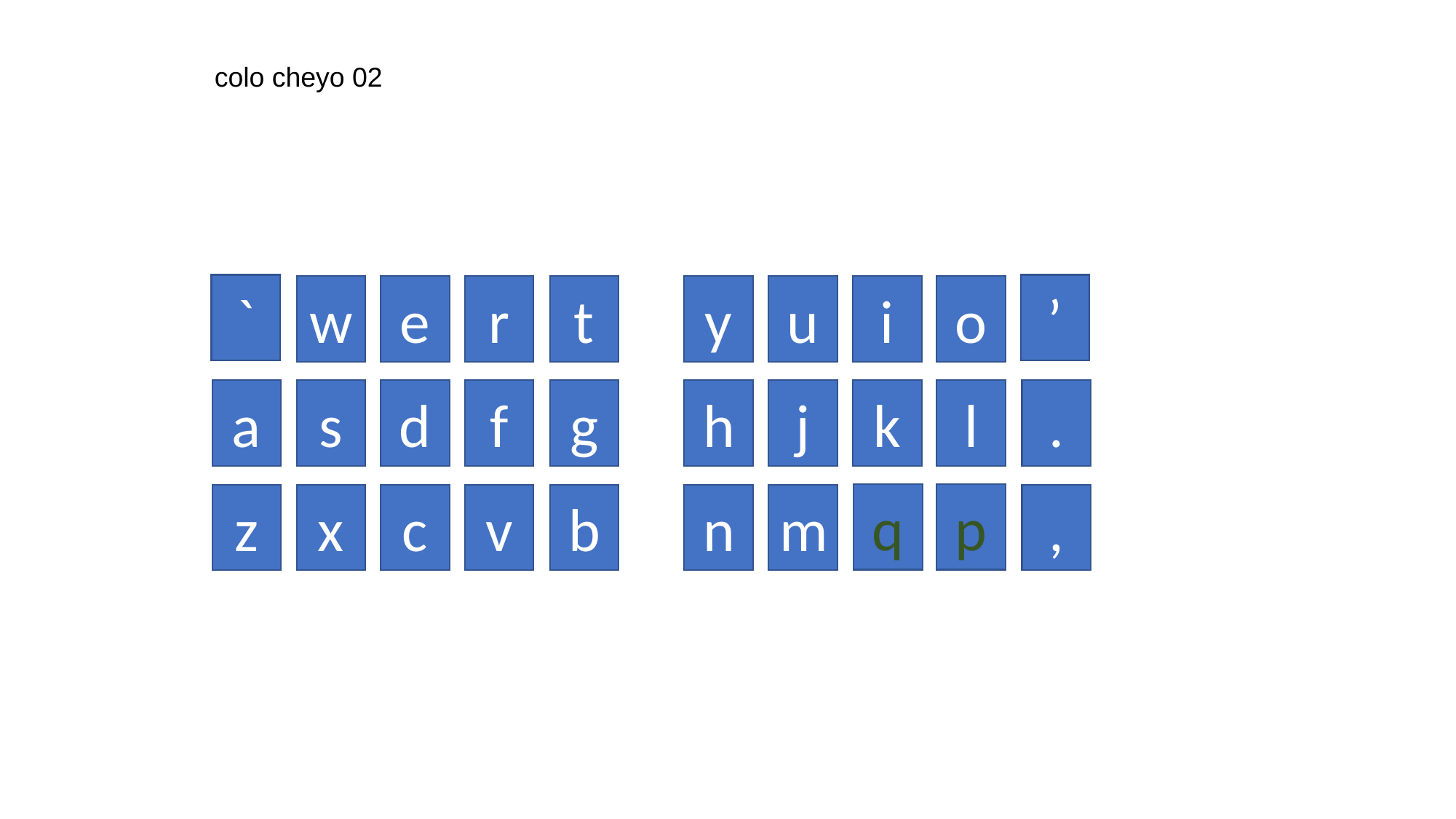

colo cheyo 02
`
’
w
e
r
t
y
u
i
o
a
s
d
f
g
h
j
k
l
.
q
p
z
x
c
v
b
n
m
,